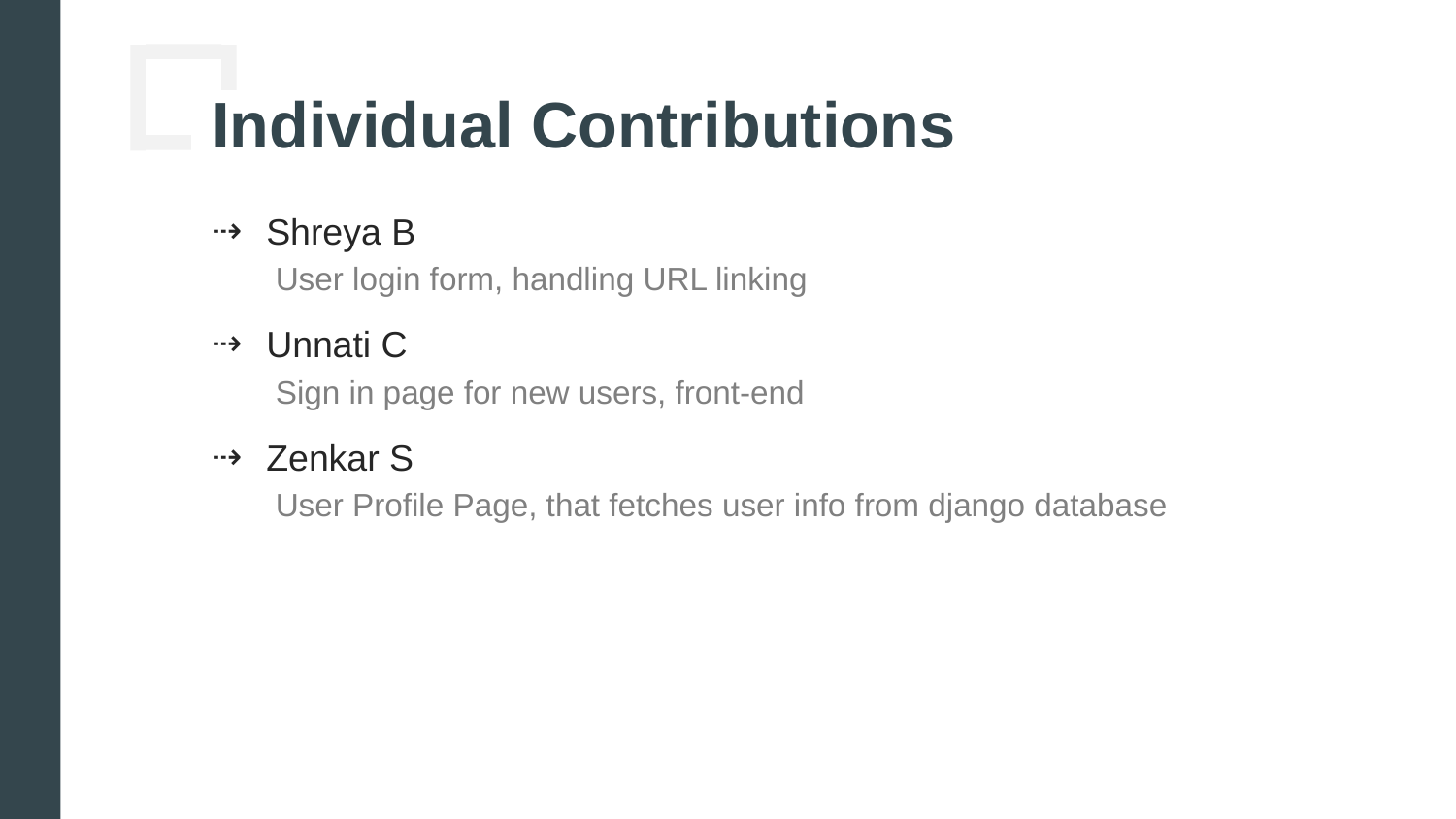

# Individual Contributions
Shreya B
User login form, handling URL linking
Unnati C
Sign in page for new users, front-end
Zenkar S
User Profile Page, that fetches user info from django database